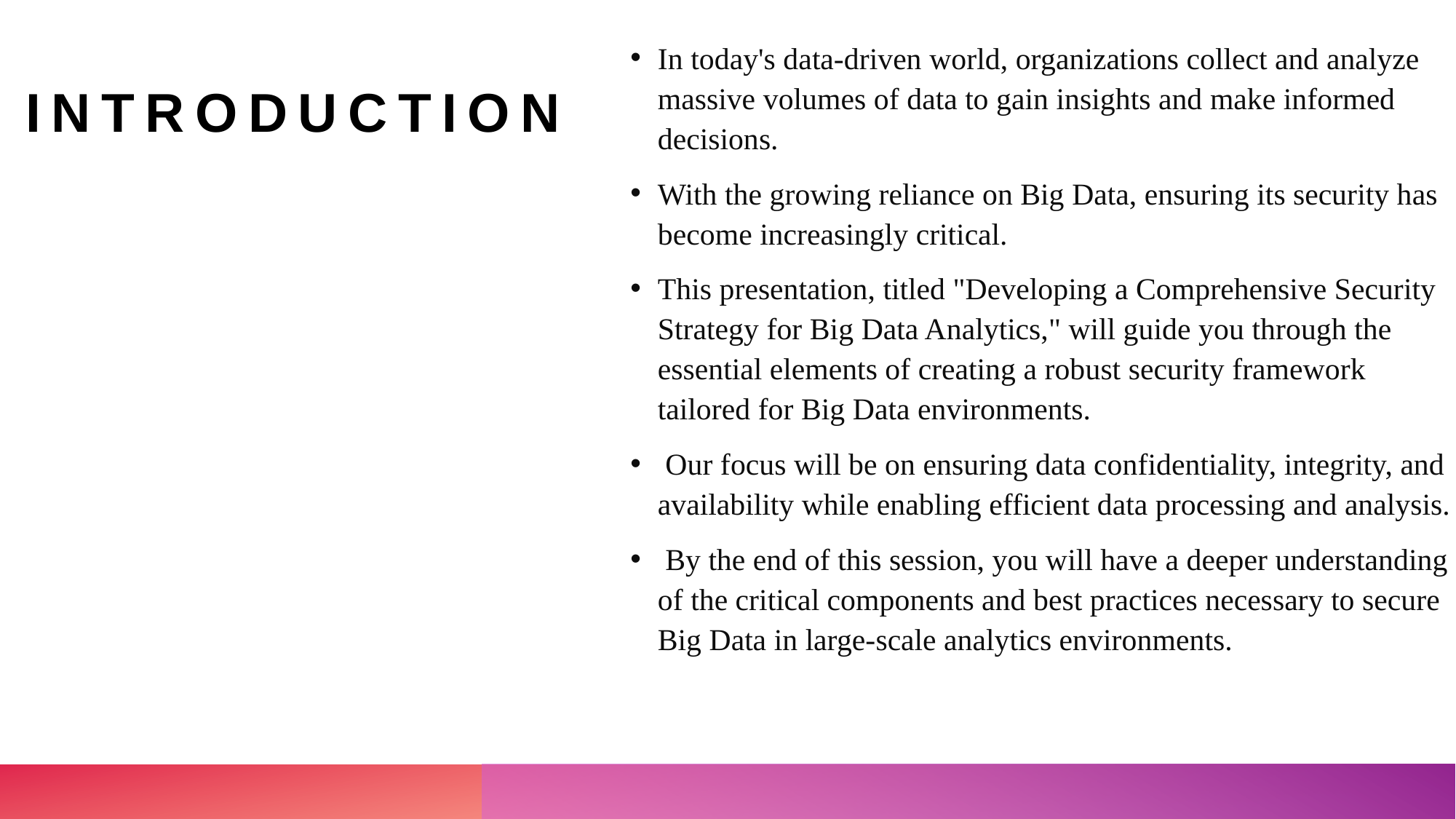

In today's data-driven world, organizations collect and analyze massive volumes of data to gain insights and make informed decisions.
With the growing reliance on Big Data, ensuring its security has become increasingly critical.
This presentation, titled "Developing a Comprehensive Security Strategy for Big Data Analytics," will guide you through the essential elements of creating a robust security framework tailored for Big Data environments.
 Our focus will be on ensuring data confidentiality, integrity, and availability while enabling efficient data processing and analysis.
 By the end of this session, you will have a deeper understanding of the critical components and best practices necessary to secure Big Data in large-scale analytics environments.
# introduction